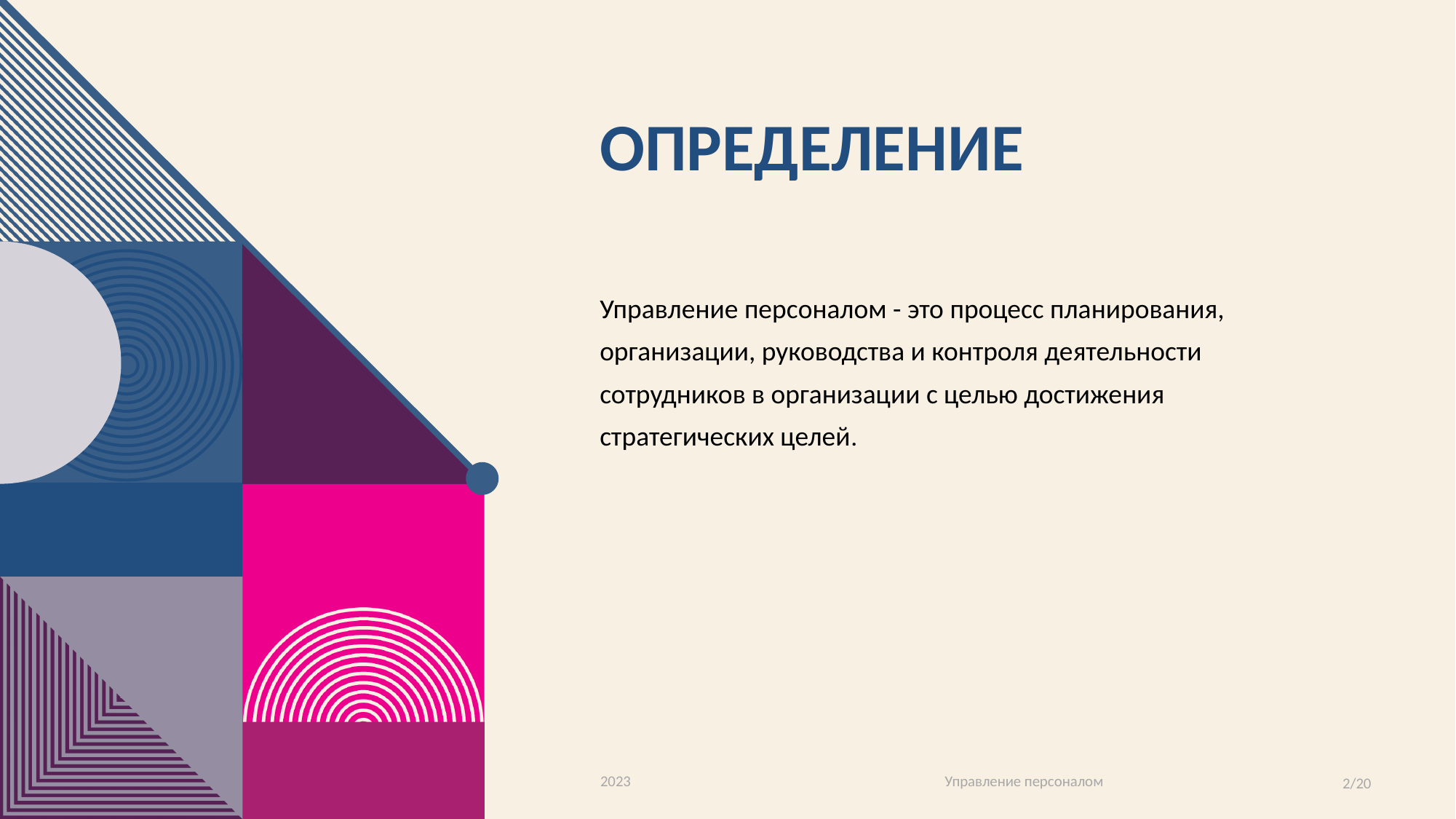

# Определение
Управление персоналом - это процесс планирования, организации, руководства и контроля деятельности сотрудников в организации с целью достижения стратегических целей.
Управление персоналом
2023
2/20